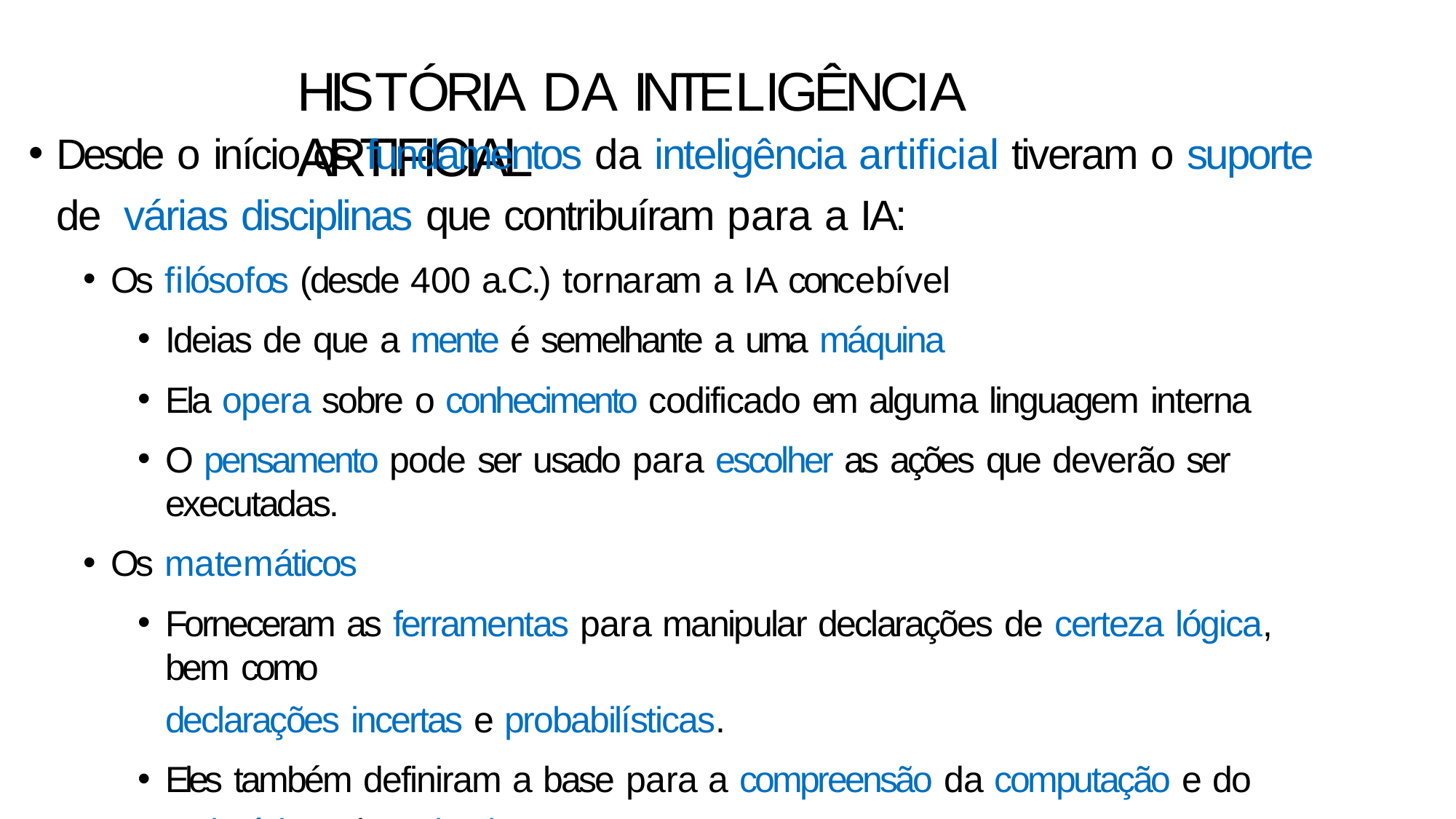

# HISTÓRIA DA INTELIGÊNCIA ARTIFICIAL
Desde o início os fundamentos da inteligência artificial tiveram o suporte de  várias disciplinas que contribuíram para a IA:
Os filósofos (desde 400 a.C.) tornaram a IA concebível
Ideias de que a mente é semelhante a uma máquina
Ela opera sobre o conhecimento codificado em alguma linguagem interna
O pensamento pode ser usado para escolher as ações que deverão ser executadas.
Os matemáticos
Forneceram as ferramentas para manipular declarações de certeza lógica, bem como
declarações incertas e probabilísticas.
Eles também definiram a base para a compreensão da computação e do raciocínio  sobre algoritmos.